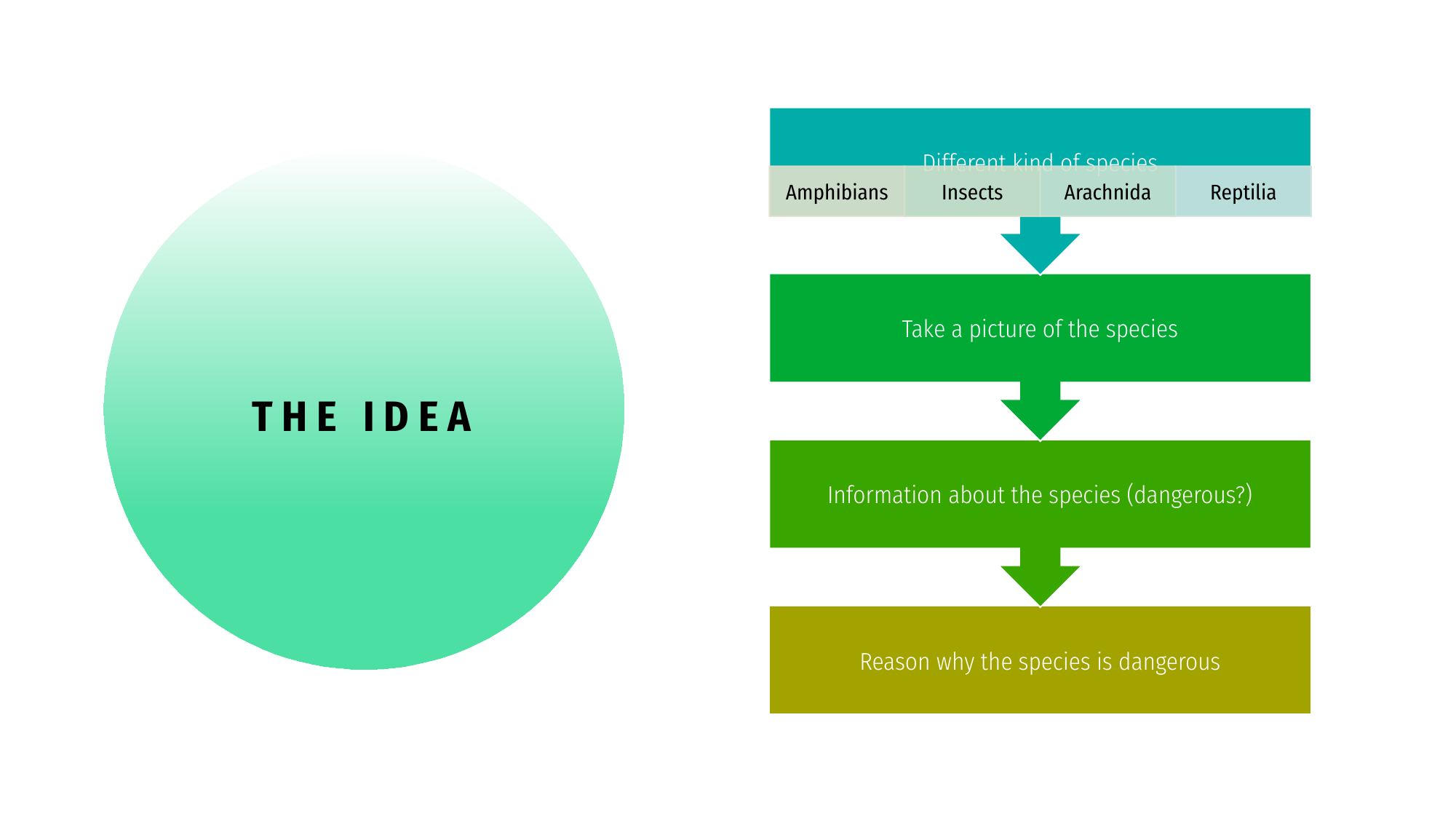

Reason why the species is dangerous
Information about the species (dangerous?)
Take a picture of the species
Different kind of species
Amphibians
Insects
Arachnida
Reptilia

# The idea